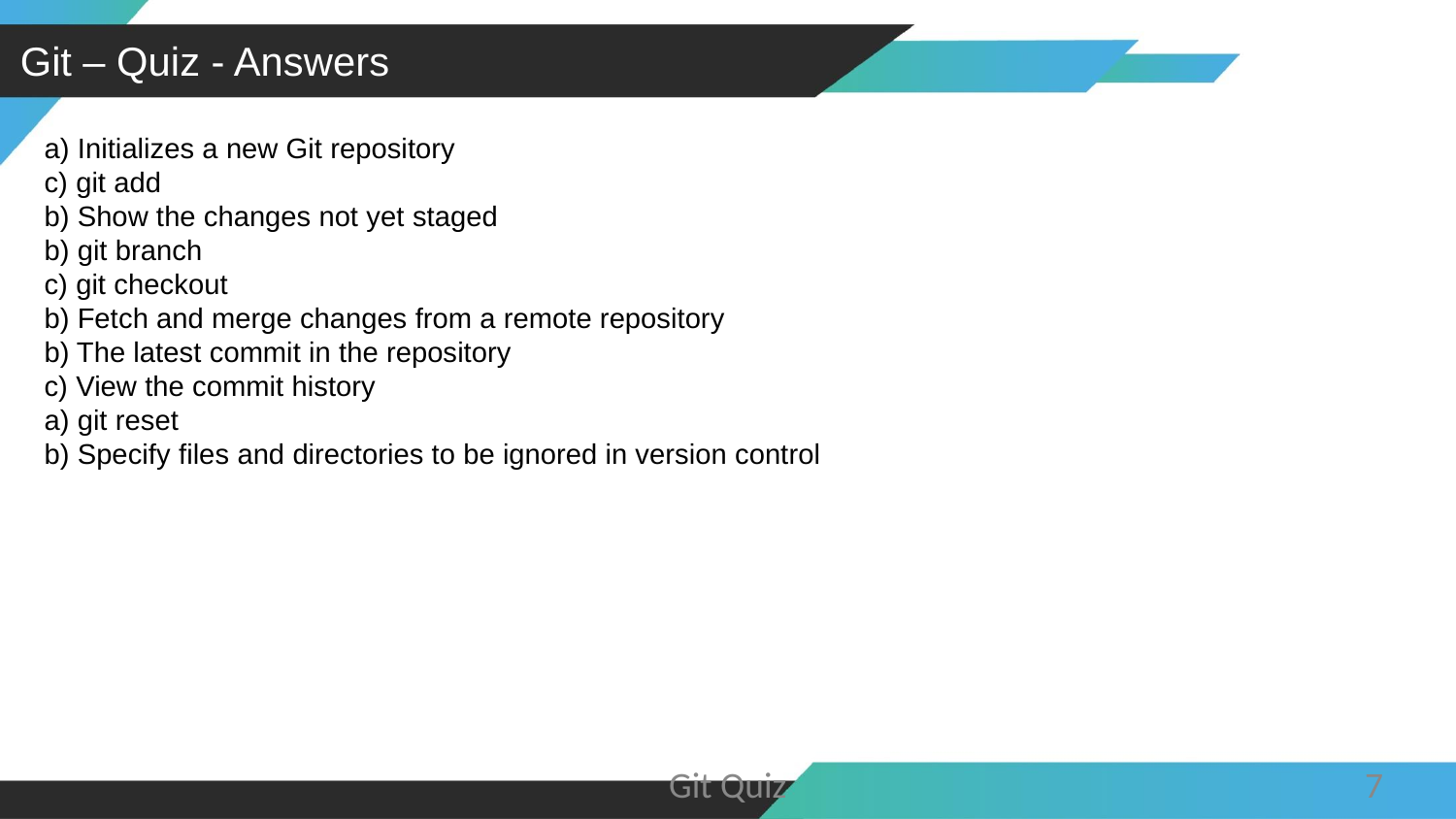

Git – Quiz - Answers
a) Initializes a new Git repository
c) git add
b) Show the changes not yet staged
b) git branch
c) git checkout
b) Fetch and merge changes from a remote repository
b) The latest commit in the repository
c) View the commit history
a) git reset
b) Specify files and directories to be ignored in version control
Git Quiz
7